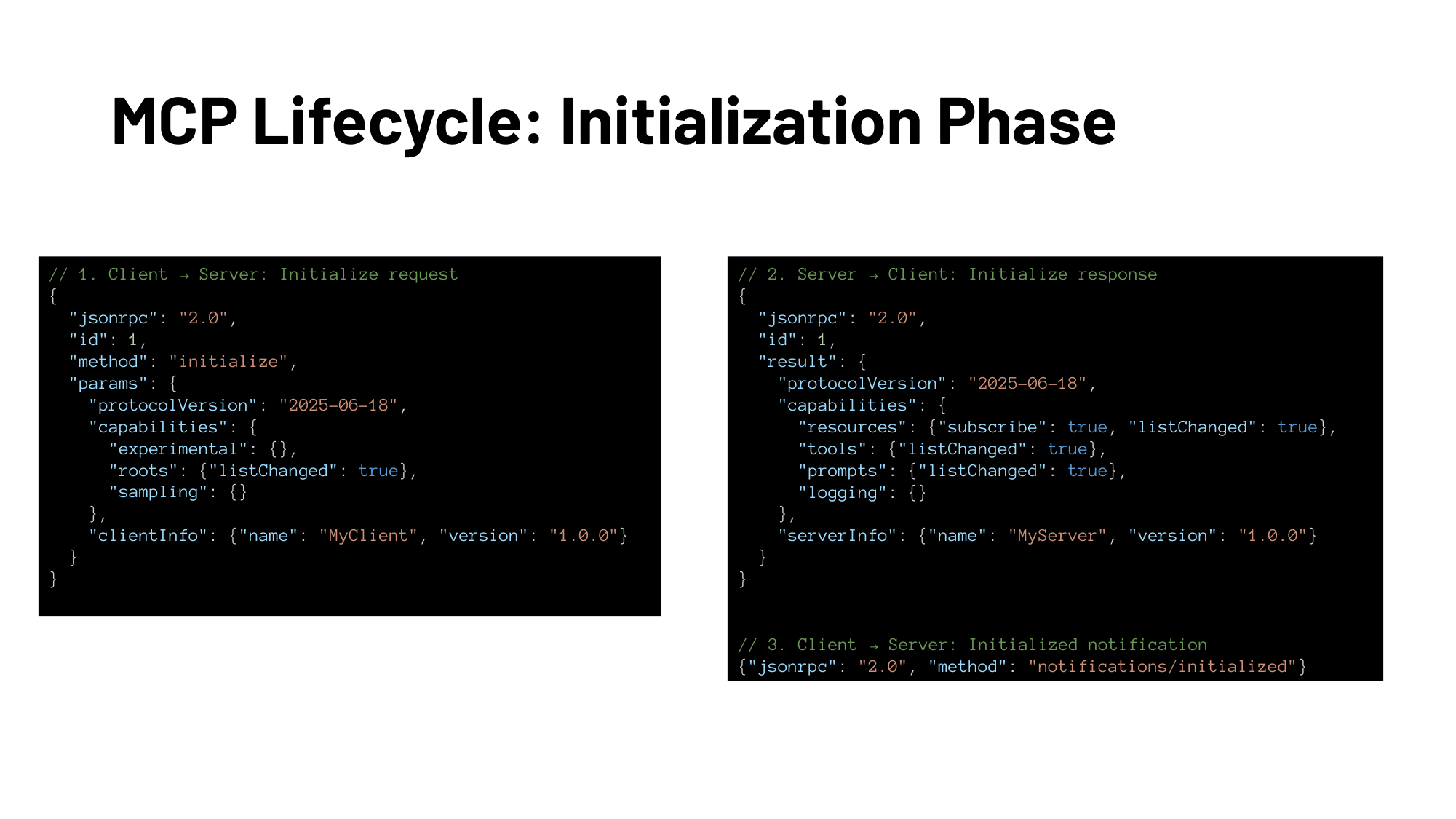

# MCP Lifecycle: Initialization Phase
// 1. Client → Server: Initialize request
{
  "jsonrpc": "2.0",
  "id": 1,
  "method": "initialize",
  "params": {
    "protocolVersion": "2025-06-18",
    "capabilities": {
      "experimental": {},
      "roots": {"listChanged": true},
      "sampling": {}
    },
    "clientInfo": {"name": "MyClient", "version": "1.0.0"}
  }
}

// 2. Server → Client: Initialize response
{
  "jsonrpc": "2.0",
  "id": 1,
  "result": {
    "protocolVersion": "2025-06-18",
    "capabilities": {
      "resources": {"subscribe": true, "listChanged": true},
      "tools": {"listChanged": true},
      "prompts": {"listChanged": true},
      "logging": {}
    },
    "serverInfo": {"name": "MyServer", "version": "1.0.0"}
  }
}

// 3. Client → Server: Initialized notification
{"jsonrpc": "2.0", "method": "notifications/initialized"}